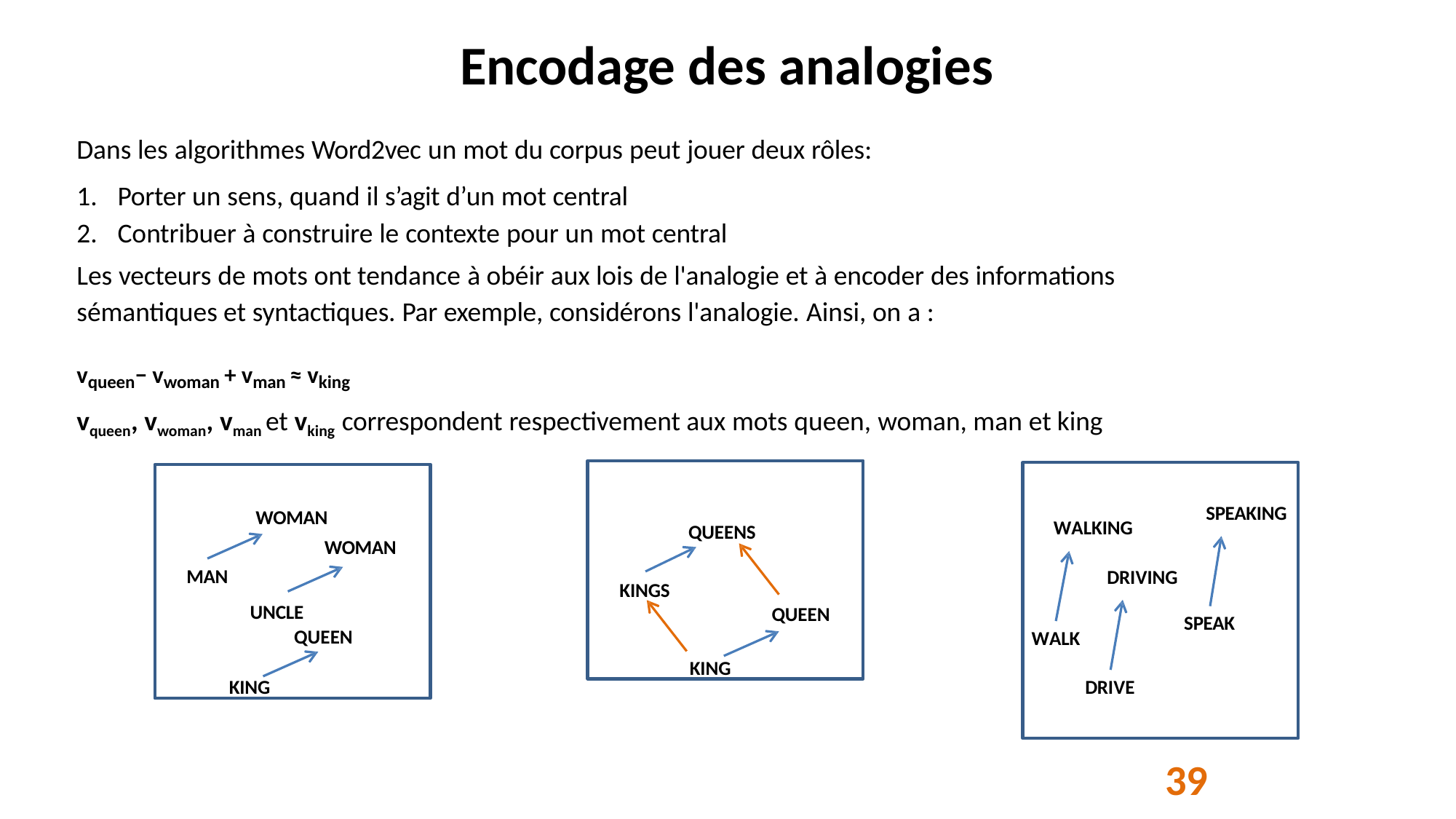

# Encodage des analogies
Dans les algorithmes Word2vec un mot du corpus peut jouer deux rôles:
Porter un sens, quand il s’agit d’un mot central
Contribuer à construire le contexte pour un mot central
Les vecteurs de mots ont tendance à obéir aux lois de l'analogie et à encoder des informations  sémantiques et syntactiques. Par exemple, considérons l'analogie. Ainsi, on a :
vqueen− vwoman + vman ≈ vking
vqueen, vwoman, vman et vking correspondent respectivement aux mots queen, woman, man et king

QUEENS

KINGS
QUEEN

KING

WOMAN
WOMAN
MAN
UNCLE
QUEEN

KING
SPEAKING
WALKING

DRIVING

SPEAK
WALK

DRIVE
39